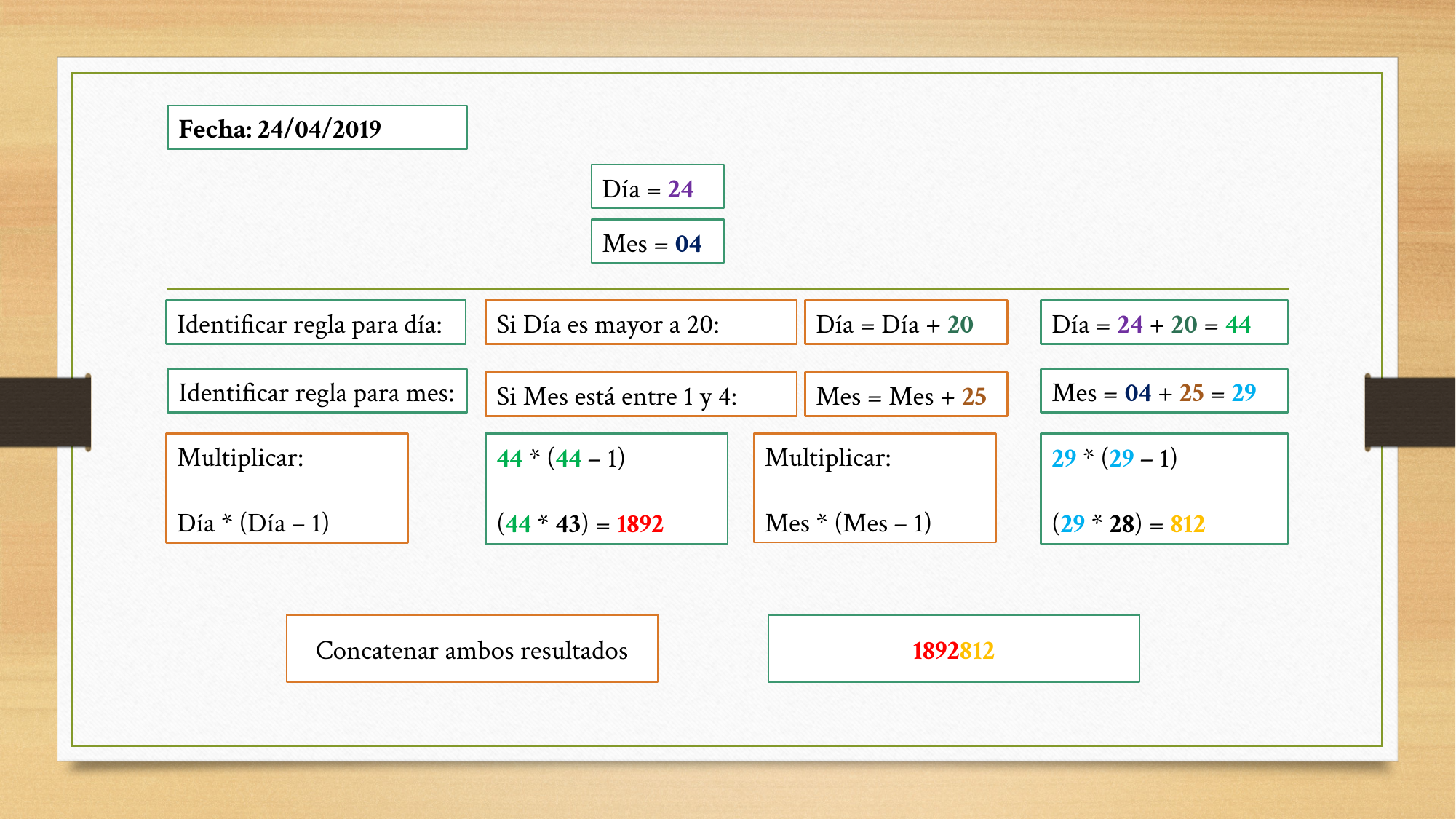

Fecha: 24/04/2019
Día = 24
Mes = 04
Identificar regla para día:
Si Día es mayor a 20:
Día = Día + 20
Día = 24 + 20 = 44
Identificar regla para mes:
Mes = 04 + 25 = 29
Si Mes está entre 1 y 4:
Mes = Mes + 25
44 * (44 – 1)

(44 * 43) = 1892
Multiplicar:

Mes * (Mes – 1)
29 * (29 – 1)

(29 * 28) = 812
Multiplicar:

Día * (Día – 1)
1892812
Concatenar ambos resultados